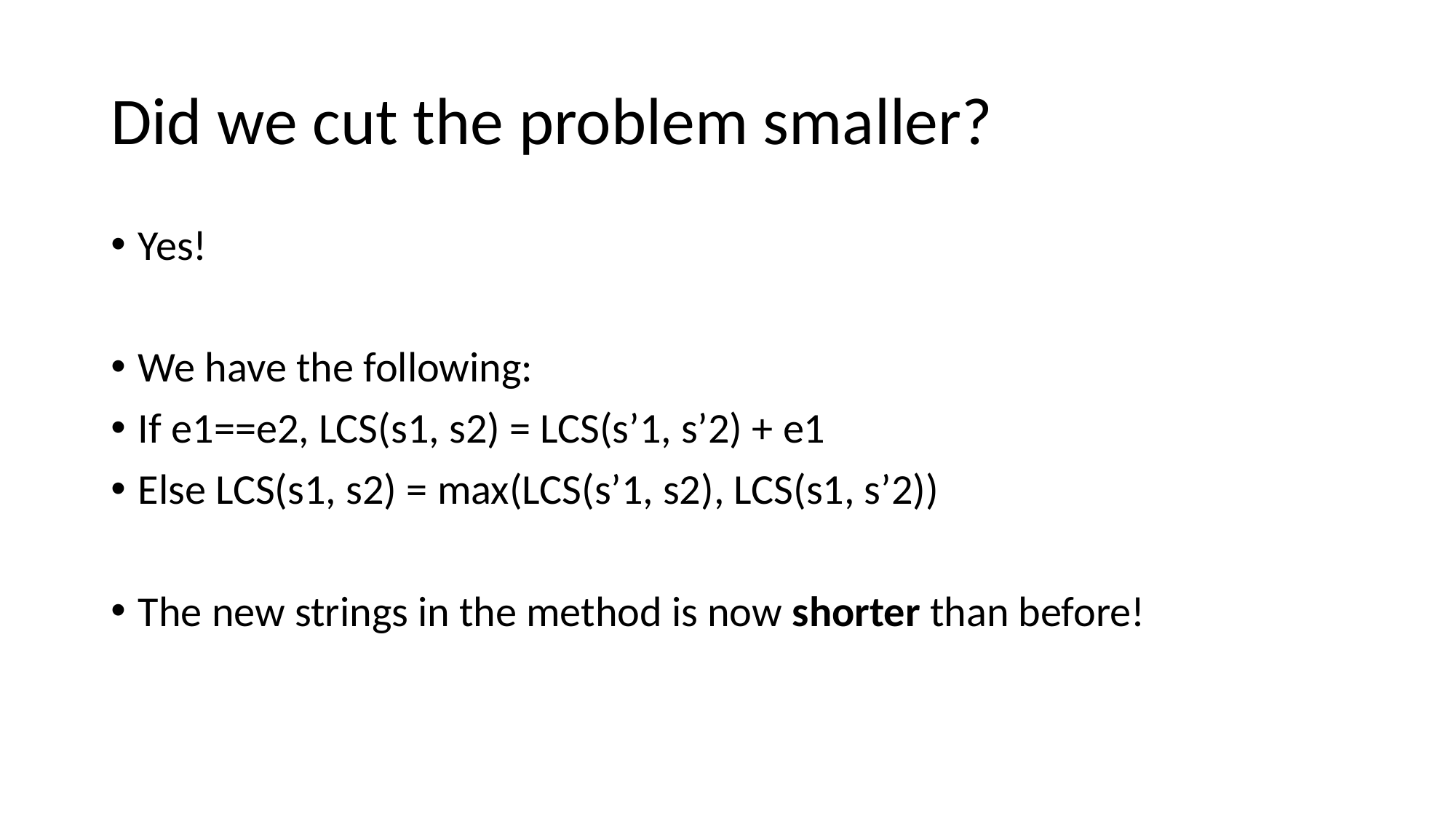

# Did we cut the problem smaller?
Yes!

We have the following:
If e1==e2, LCS(s1, s2) = LCS(s’1, s’2) + e1
Else LCS(s1, s2) = max(LCS(s’1, s2), LCS(s1, s’2))

The new strings in the method is now shorter than before!